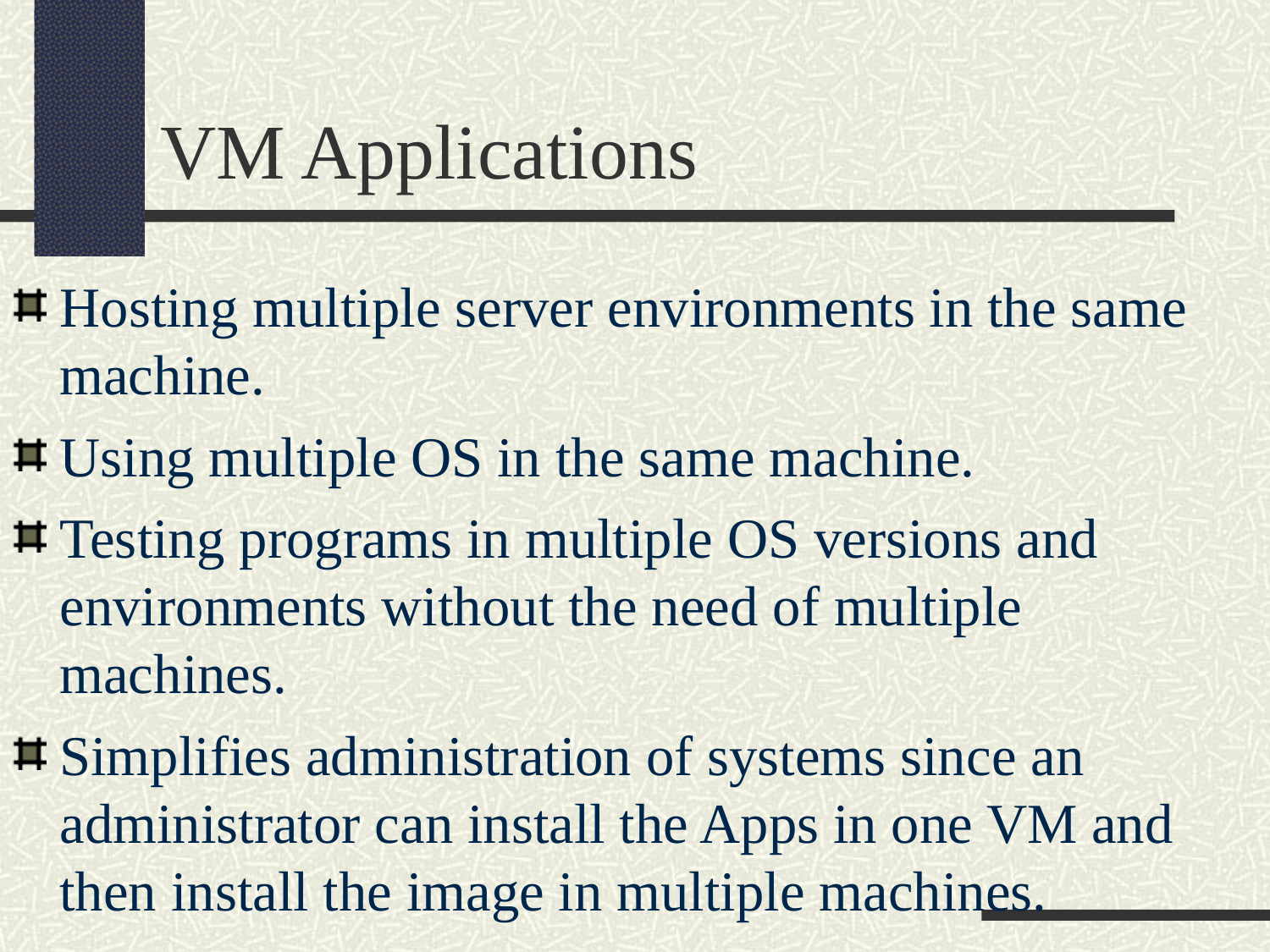

VM Applications
Hosting multiple server environments in the same machine.
Using multiple OS in the same machine.
Testing programs in multiple OS versions and environments without the need of multiple machines.
Simplifies administration of systems since an administrator can install the Apps in one VM and then install the image in multiple machines.